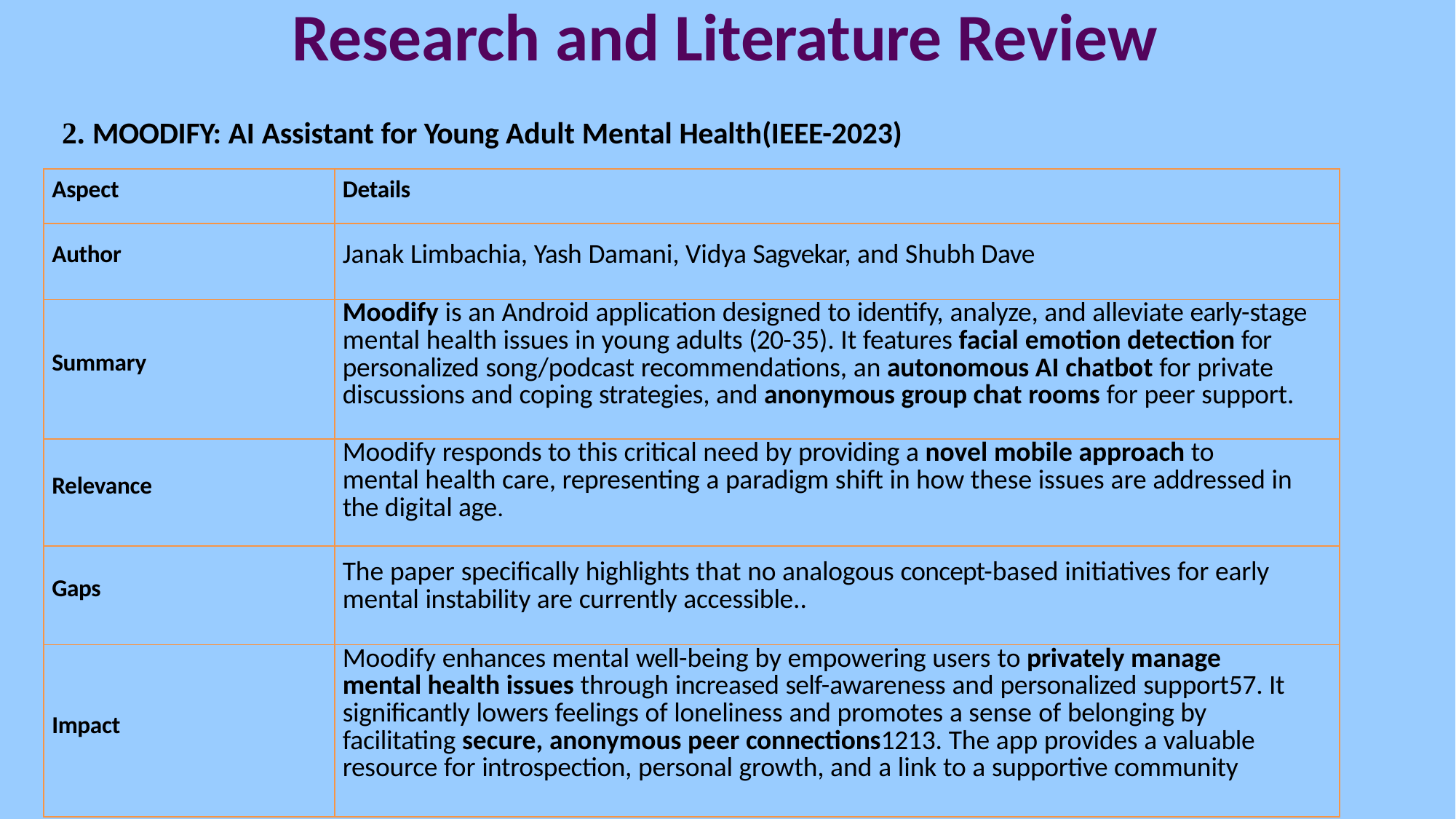

# Research and Literature Review
2. MOODIFY: AI Assistant for Young Adult Mental Health(IEEE-2023)
| Aspect | Details |
| --- | --- |
| Author | Janak Limbachia, Yash Damani, Vidya Sagvekar, and Shubh Dave |
| Summary | Moodify is an Android application designed to identify, analyze, and alleviate early-stage mental health issues in young adults (20-35). It features facial emotion detection for personalized song/podcast recommendations, an autonomous AI chatbot for private discussions and coping strategies, and anonymous group chat rooms for peer support. |
| Relevance | Moodify responds to this critical need by providing a novel mobile approach to mental health care, representing a paradigm shift in how these issues are addressed in the digital age. |
| Gaps | The paper specifically highlights that no analogous concept-based initiatives for early mental instability are currently accessible.. |
| Impact | Moodify enhances mental well-being by empowering users to privately manage mental health issues through increased self-awareness and personalized support57. It significantly lowers feelings of loneliness and promotes a sense of belonging by facilitating secure, anonymous peer connections1213. The app provides a valuable resource for introspection, personal growth, and a link to a supportive community |